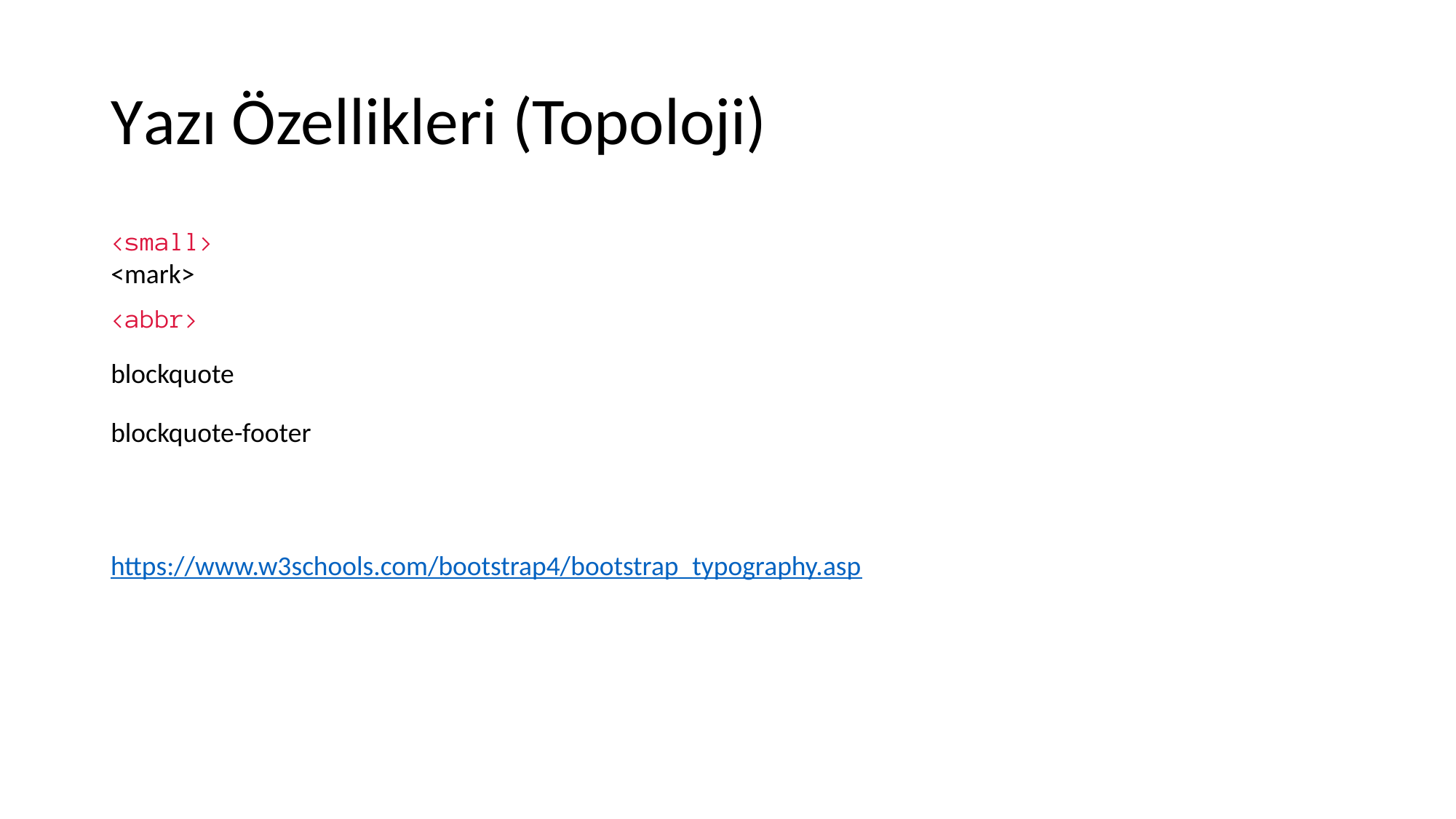

# Yazı Özellikleri (Topoloji)
<small>
<mark>
<abbr>
blockquote
blockquote-footer
https://www.w3schools.com/bootstrap4/bootstrap_typography.asp